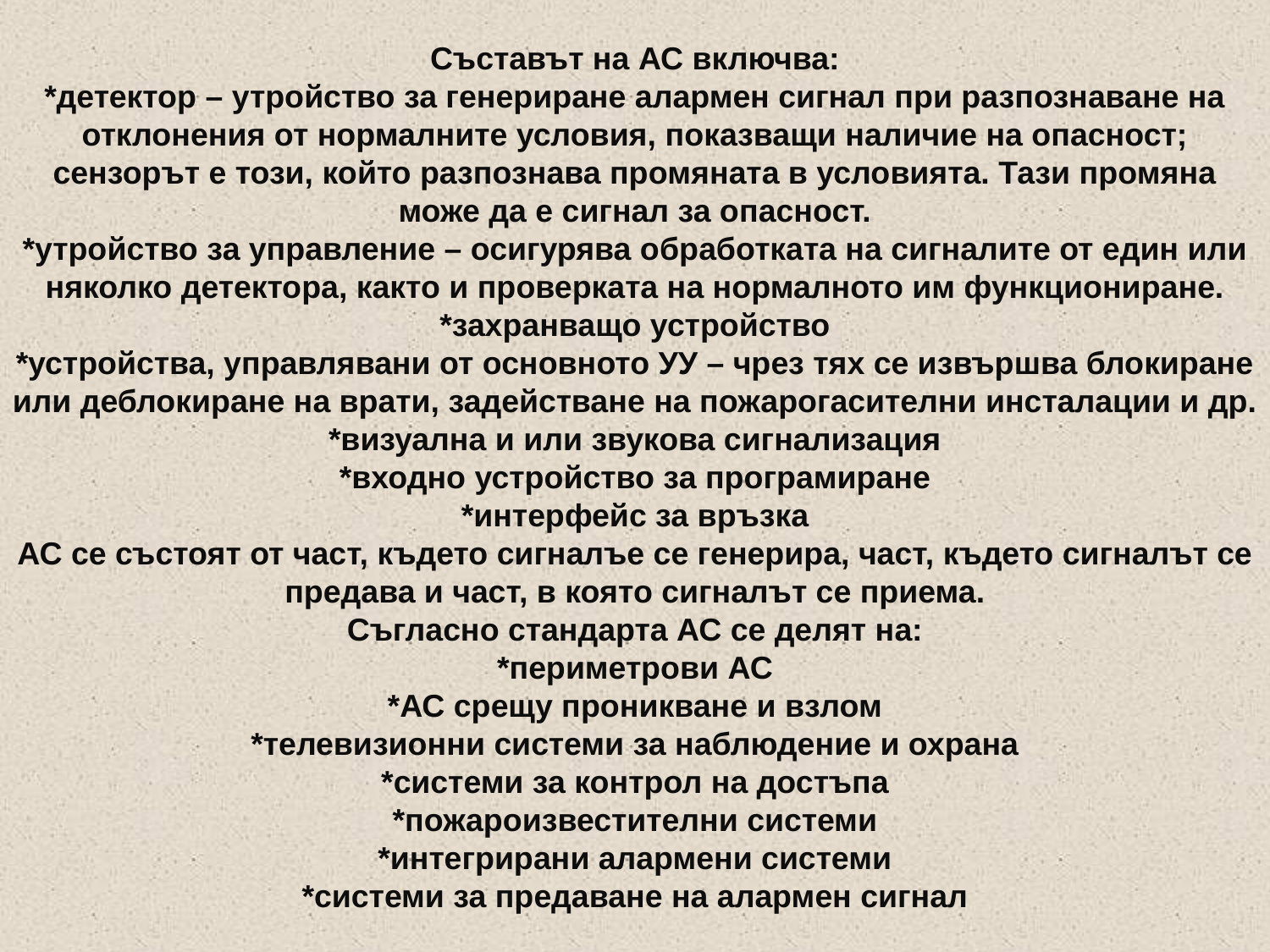

# Съставът на АС включва: *детектор – утройство за генериране алармен сигнал при разпознаване на отклонения от нормалните условия, показващи наличие на опасност; сензорът е този, който разпознава промяната в условията. Тази промяна може да е сигнал за опасност. *утройство за управление – осигурява обработката на сигналите от един или няколко детектора, както и проверката на нормалното им функциониране. *захранващо устройство *устройства, управлявани от основното УУ – чрез тях се извършва блокиране или деблокиране на врати, задействане на пожарогасителни инсталации и др. *визуална и или звукова сигнализация *входно устройство за програмиране *интерфейс за връзка АС се състоят от част, където сигналъе се генерира, част, където сигналът се предава и част, в която сигналът се приема. Съгласно стандарта АС се делят на: *периметрови АС *АС срещу проникване и взлом *телевизионни системи за наблюдение и охрана *системи за контрол на достъпа *пожароизвестителни системи *интегрирани алармени системи *системи за предаване на алармен сигнал